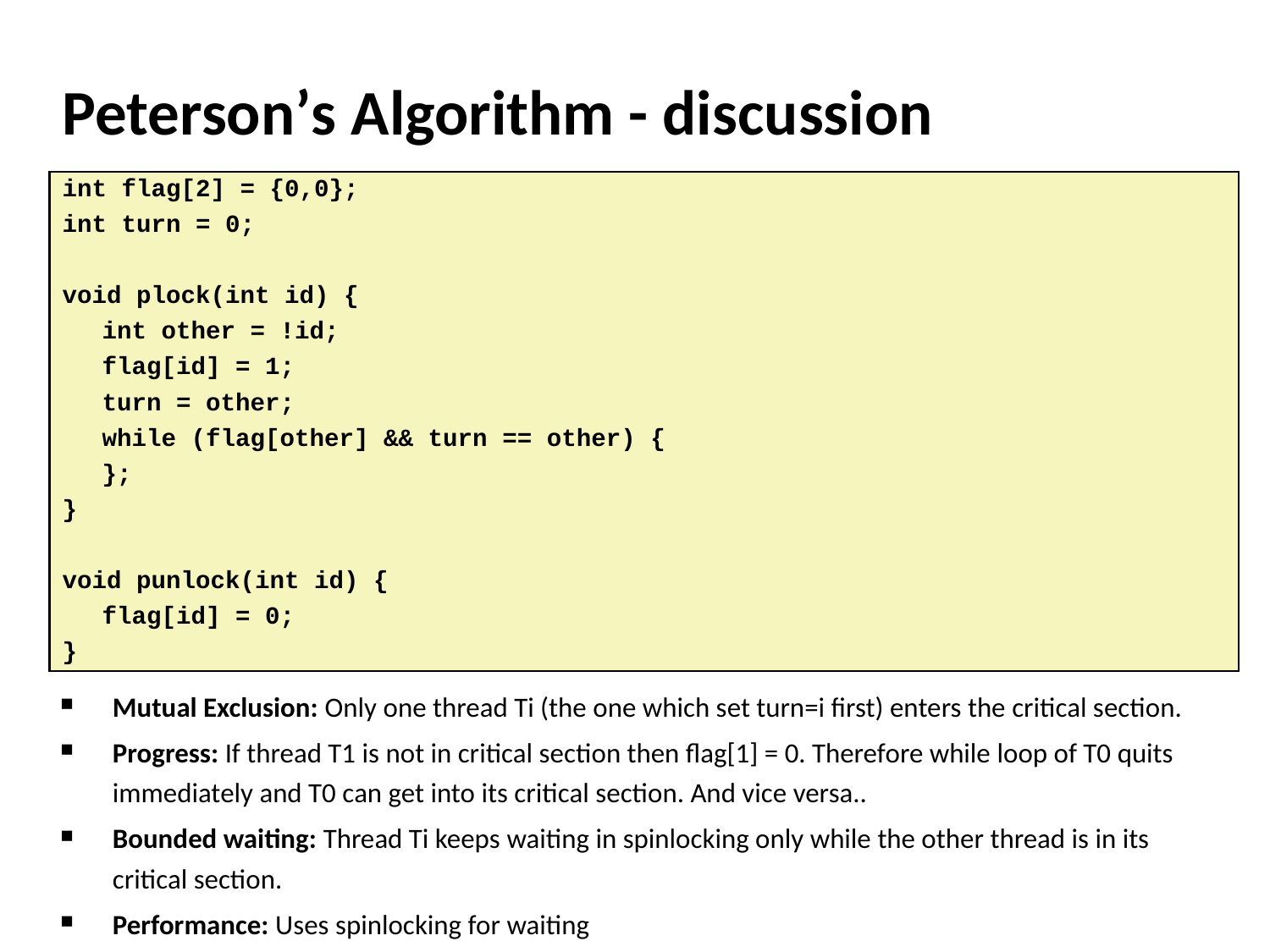

# Peterson’s Algorithm - discussion
int flag[2] = {0,0};
int turn = 0;

void plock(int id) {
	int other = !id;
	flag[id] = 1;
	turn = other;
	while (flag[other] && turn == other) {
	};
}

void punlock(int id) {
	flag[id] = 0;
}
Mutual Exclusion: Only one thread Ti (the one which set turn=i first) enters the critical section.
Progress: If thread T1 is not in critical section then flag[1] = 0. Therefore while loop of T0 quits immediately and T0 can get into its critical section. And vice versa..
Bounded waiting: Thread Ti keeps waiting in spinlocking only while the other thread is in its critical section.
Performance: Uses spinlocking for waiting